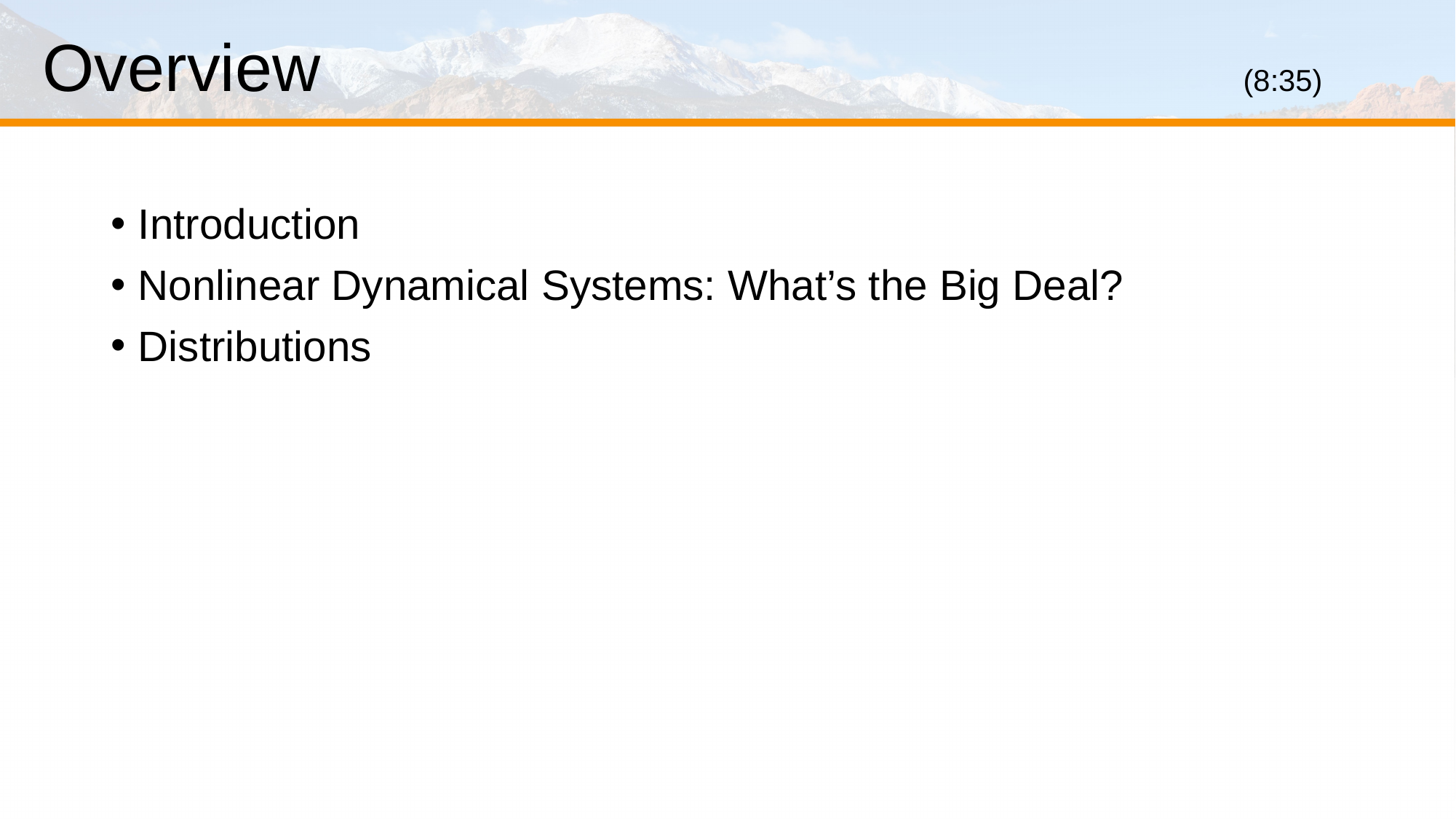

# Overview									(8:35)
Introduction
Nonlinear Dynamical Systems: What’s the Big Deal?
Distributions